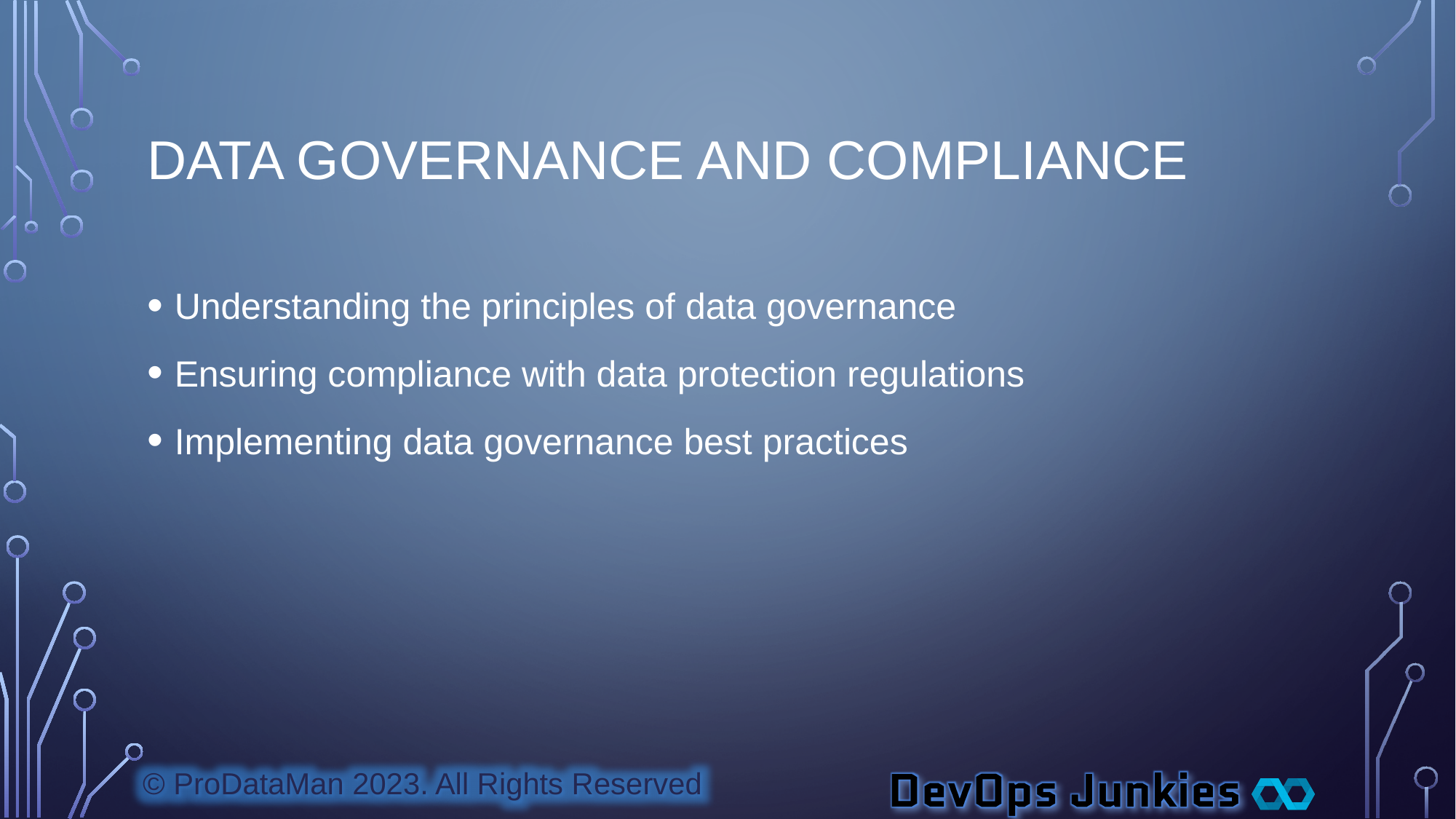

# Data Governance and Compliance
Understanding the principles of data governance
Ensuring compliance with data protection regulations
Implementing data governance best practices